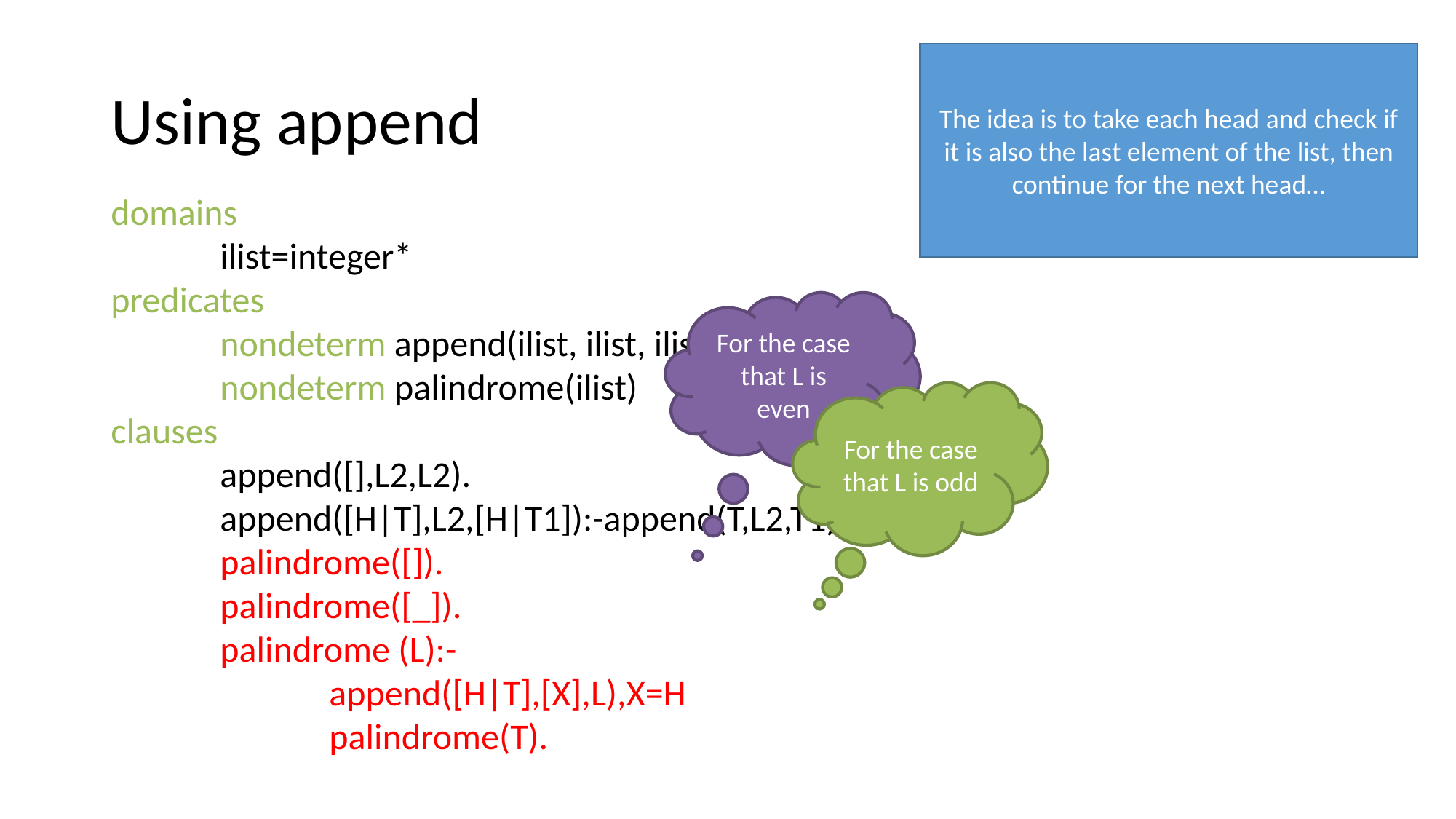

# Using append
The idea is to take each head and check if it is also the last element of the list, then continue for the next head…
domains
	ilist=integer*
predicates
	nondeterm append(ilist, ilist, ilist)
	nondeterm palindrome(ilist)
clauses
	append([],L2,L2).
	append([H|T],L2,[H|T1]):-append(T,L2,T1).
	palindrome([]).
	palindrome([_]).
	palindrome (L):-
		append([H|T],[X],L),X=H
		palindrome(T).

For the case that L is even
For the case that L is odd